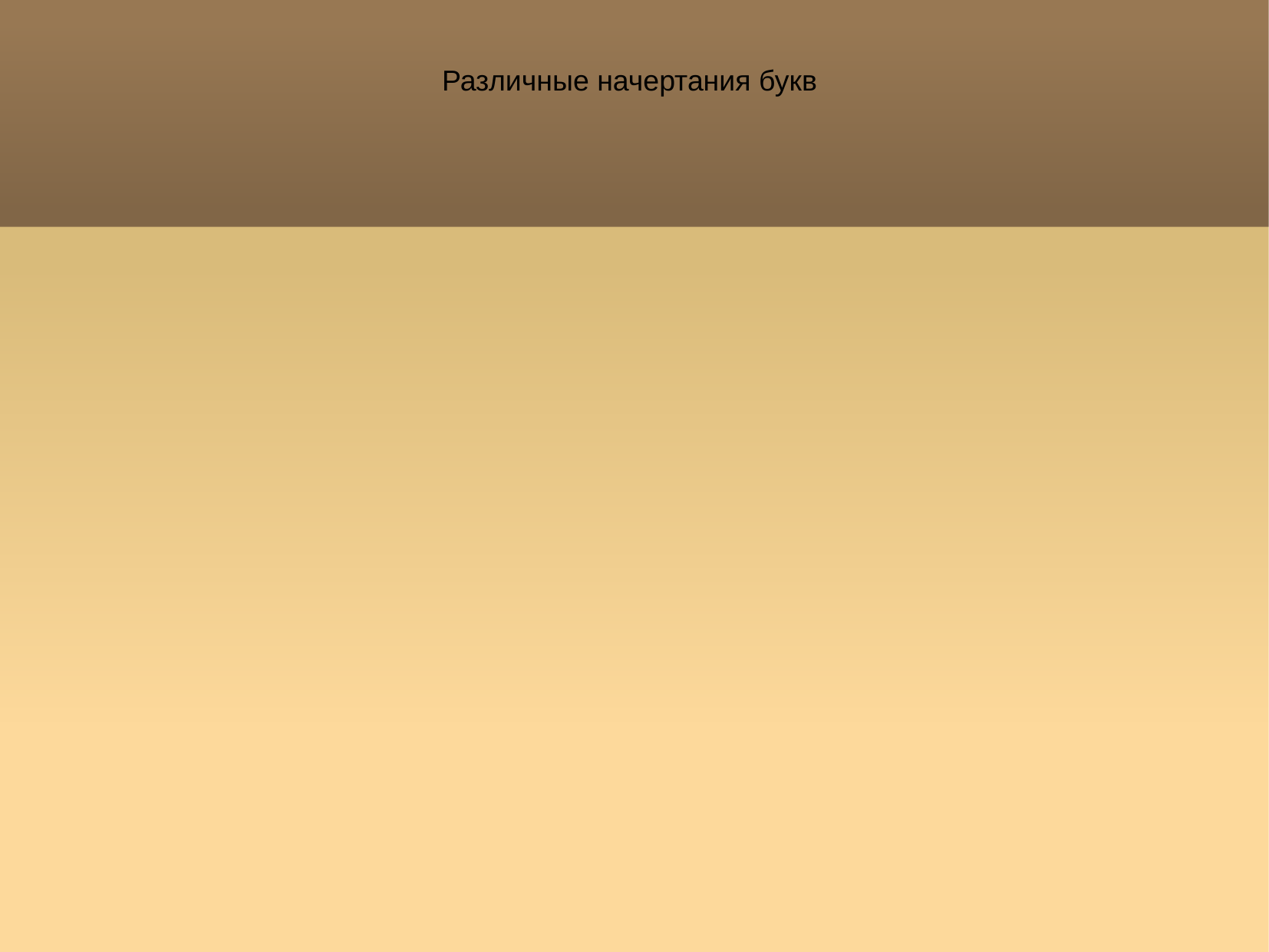

Различные начертания букв
Многие буквы могут быть весьма несвязно написаны или нарисованы, или просто быть раздельными вследствие помех на изображении. Эти ситуации надо обрабатывать особенно тщательно с уменьшением потенциальных потерь символов как отдельных сегментов. В этой части мы добились хороших результатов.